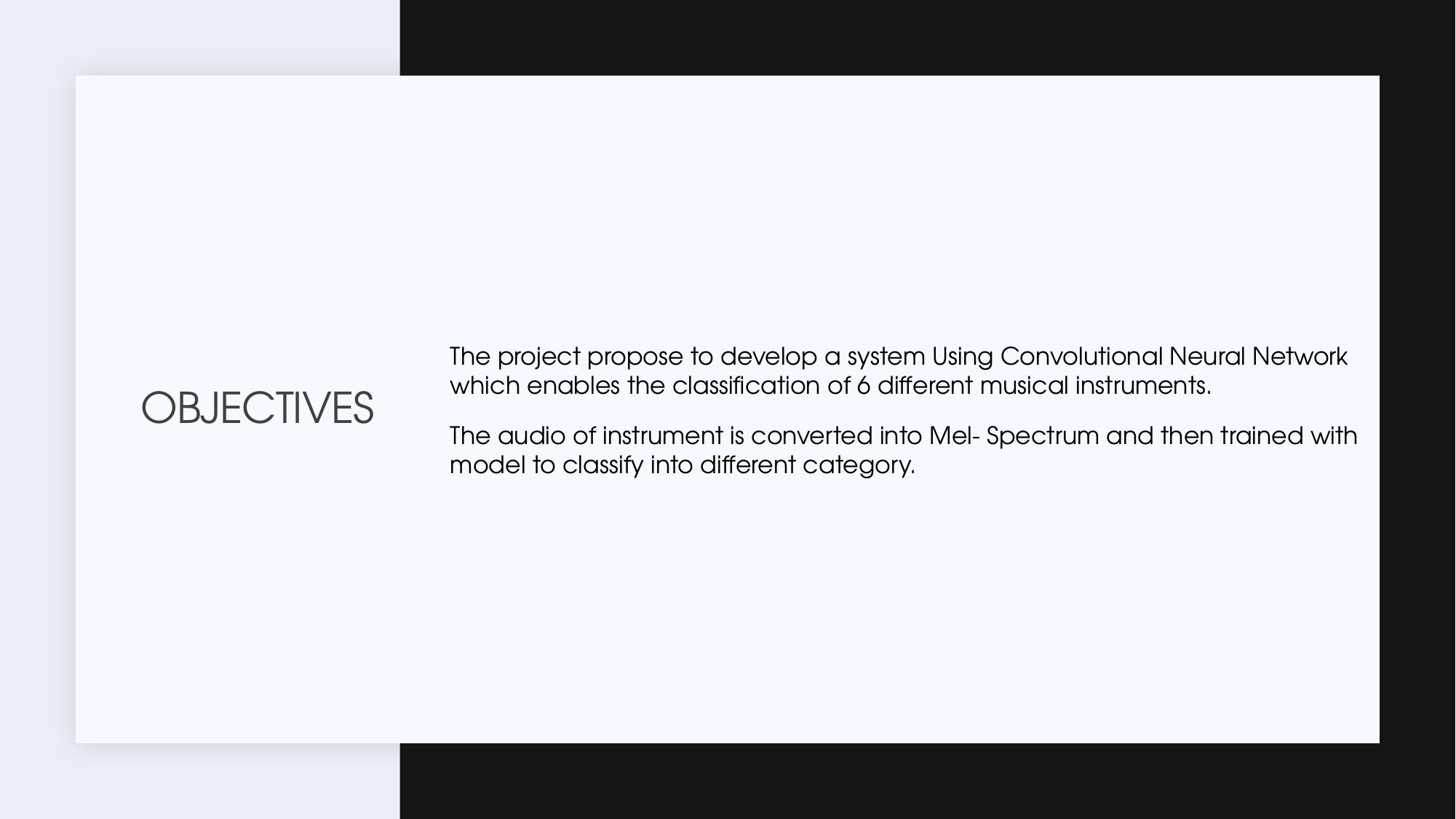

The project propose to develop a system Using Convolutional Neural Network which enables the classification of 6 different musical instruments.
The audio of instrument is converted into Mel- Spectrum and then trained with model to classify into different category.
# Objectives